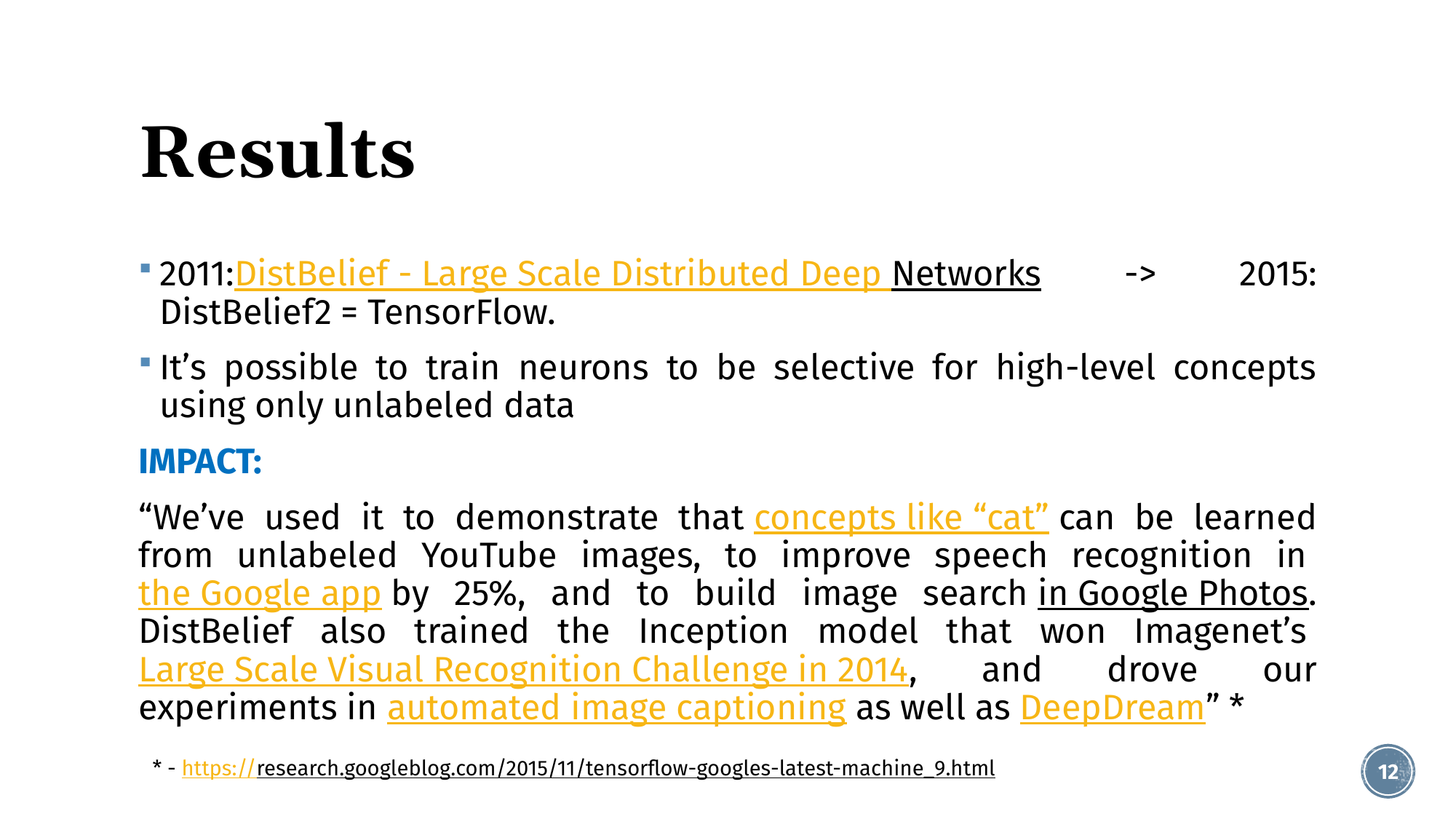

# Results
2011:DistBelief - Large Scale Distributed Deep Networks -> 2015: DistBelief2 = TensorFlow.
It’s possible to train neurons to be selective for high-level concepts using only unlabeled data
IMPACT:
“We’ve used it to demonstrate that concepts like “cat” can be learned from unlabeled YouTube images, to improve speech recognition in the Google app by 25%, and to build image search in Google Photos. DistBelief also trained the Inception model that won Imagenet’s Large Scale Visual Recognition Challenge in 2014, and drove our experiments in automated image captioning as well as DeepDream” *
* - https://research.googleblog.com/2015/11/tensorflow-googles-latest-machine_9.html
12